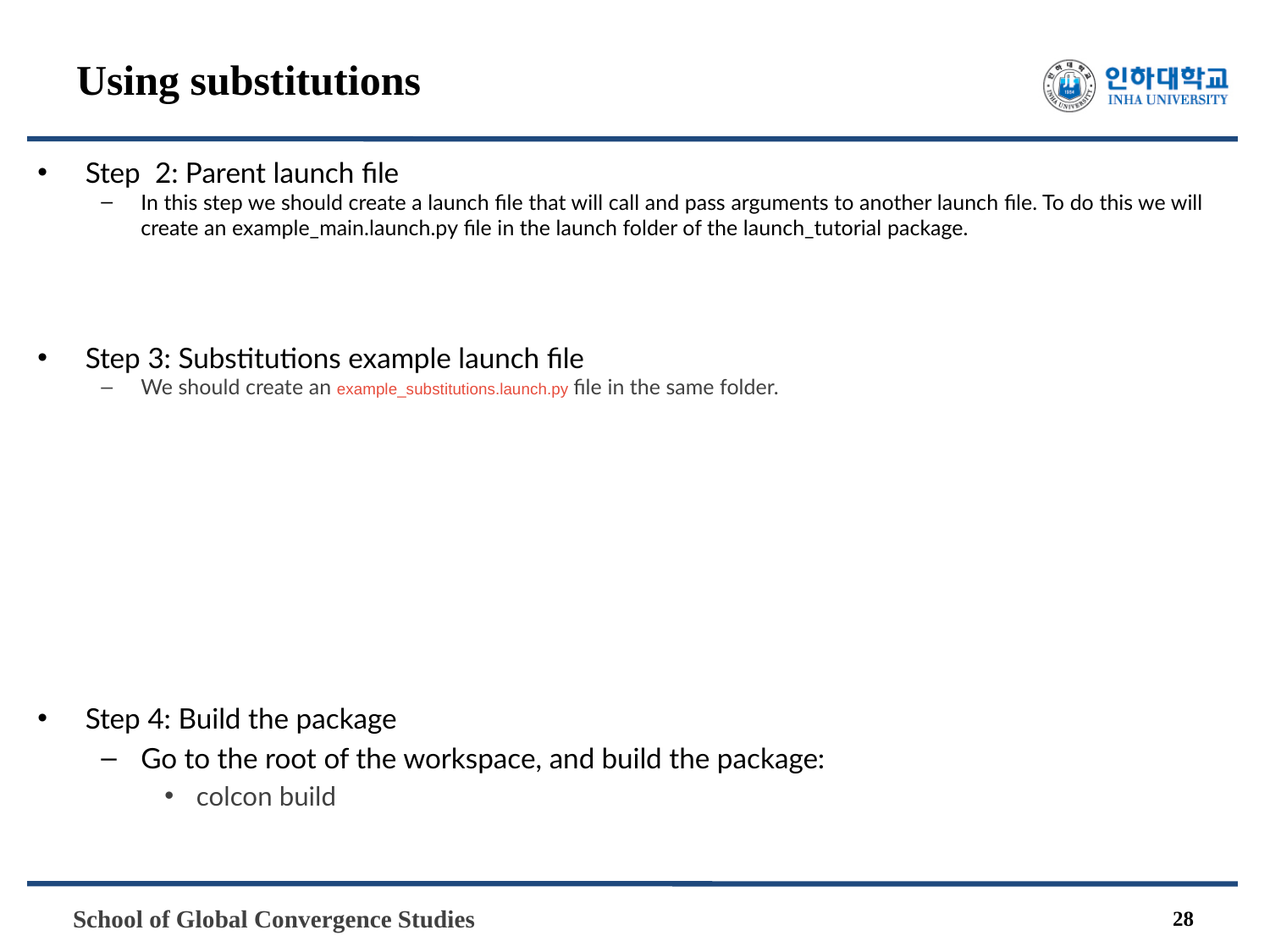

# Using substitutions
Step  2: Parent launch file
In this step we should create a launch file that will call and pass arguments to another launch file. To do this we will create an example_main.launch.py file in the launch folder of the launch_tutorial package.

Step 3: Substitutions example launch file
We should create an example_substitutions.launch.py file in the same folder.

Step 4: Build the package
Go to the root of the workspace, and build the package:
colcon build

28